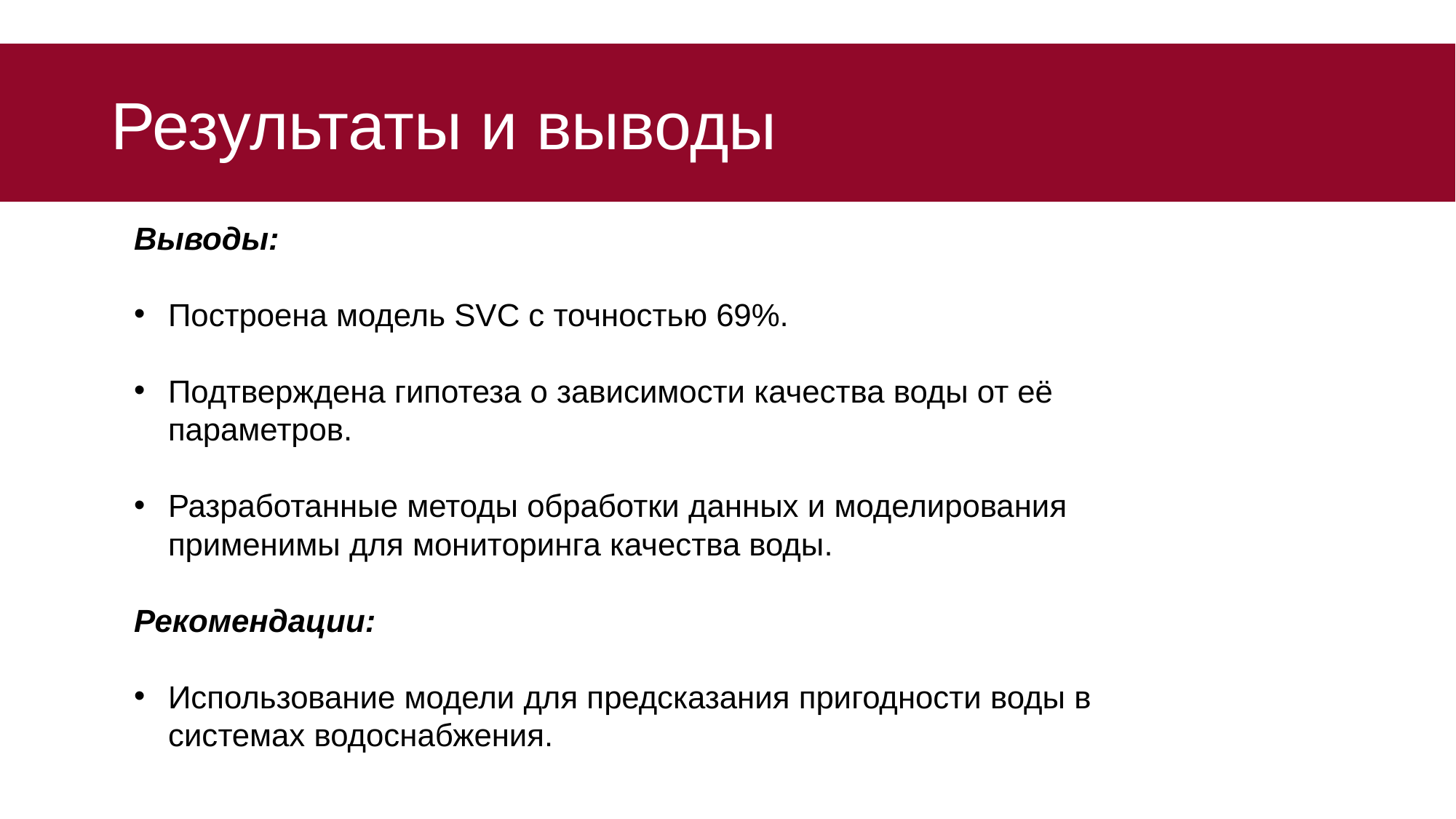

# Результаты и выводы
Выводы:

Построена модель SVC с точностью 69%.

Подтверждена гипотеза о зависимости качества воды от её параметров.

Разработанные методы обработки данных и моделирования применимы для мониторинга качества воды.

Рекомендации:

Использование модели для предсказания пригодности воды в системах водоснабжения.